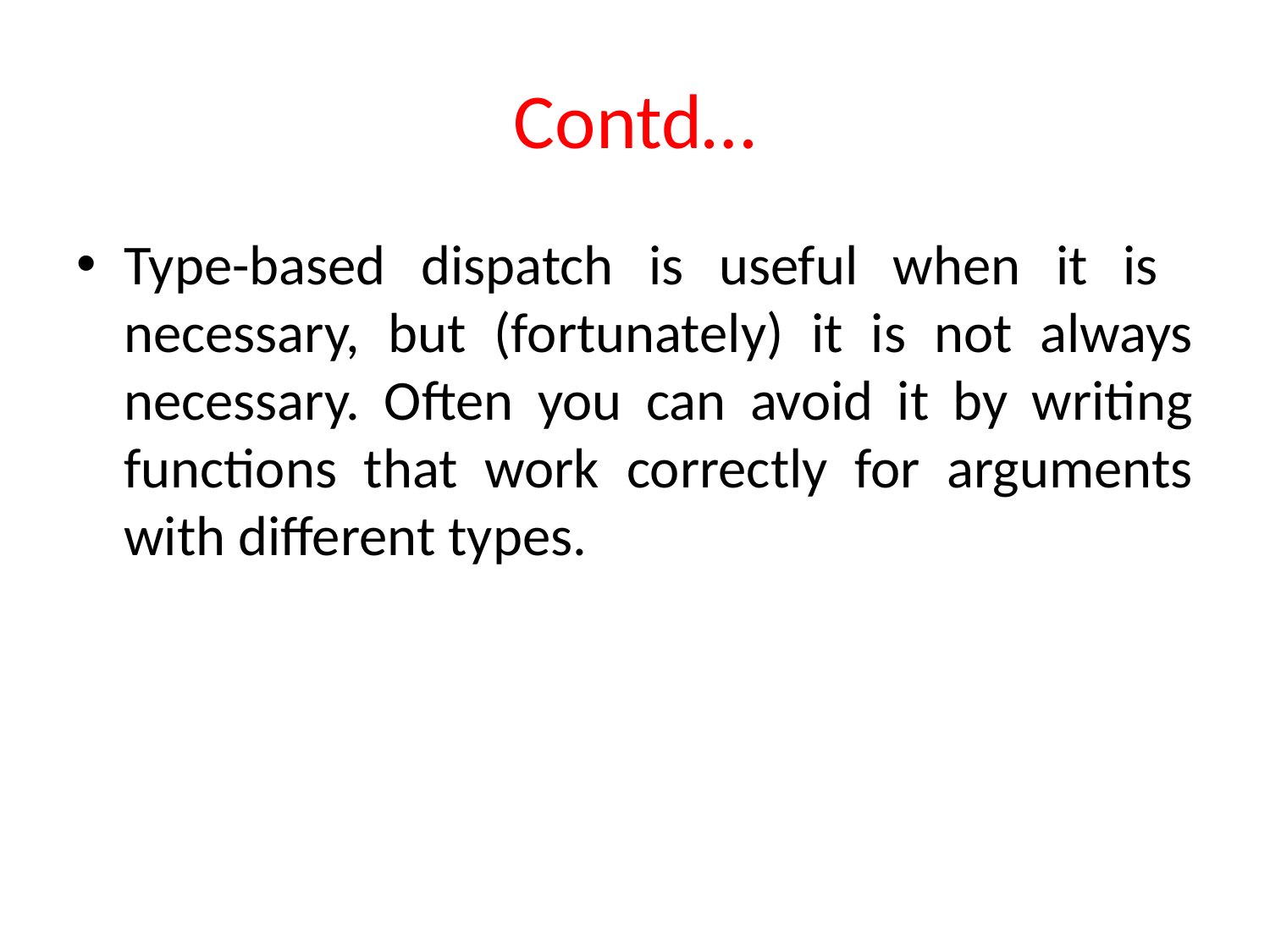

# Contd…
Type-based dispatch is useful when it is  necessary, but (fortunately) it is not always necessary. Often you can avoid it by writing functions that work correctly for arguments with different types.